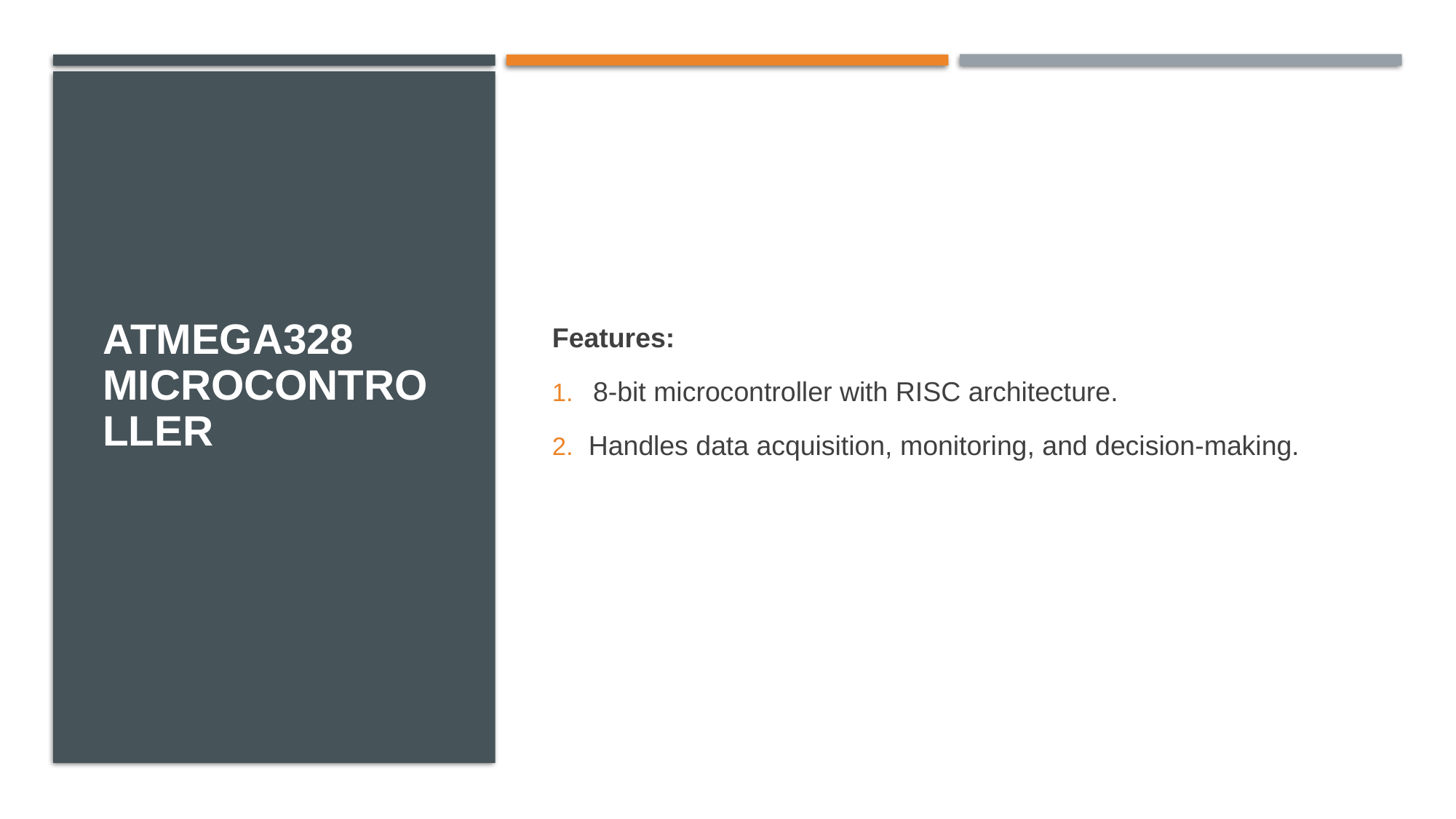

# ATmega328 Microcontroller

Features:
8-bit microcontroller with RISC architecture.
Handles data acquisition, monitoring, and decision-making.